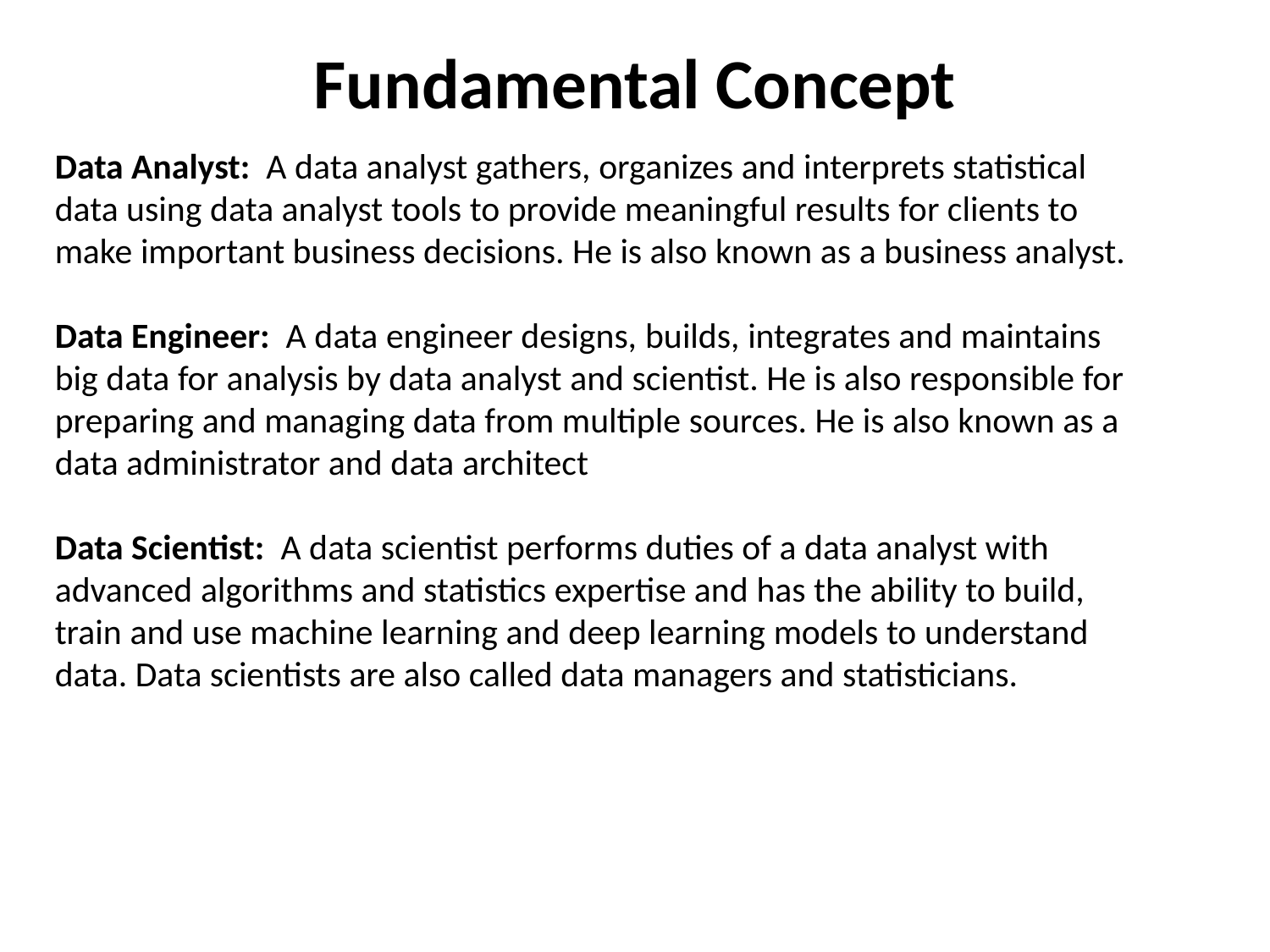

Fundamental Concept
Data Analyst:  A data analyst gathers, organizes and interprets statistical data using data analyst tools to provide meaningful results for clients to make important business decisions. He is also known as a business analyst.

Data Engineer:  A data engineer designs, builds, integrates and maintains big data for analysis by data analyst and scientist. He is also responsible for preparing and managing data from multiple sources. He is also known as a data administrator and data architect

Data Scientist:  A data scientist performs duties of a data analyst with advanced algorithms and statistics expertise and has the ability to build, train and use machine learning and deep learning models to understand data. Data scientists are also called data managers and statisticians.